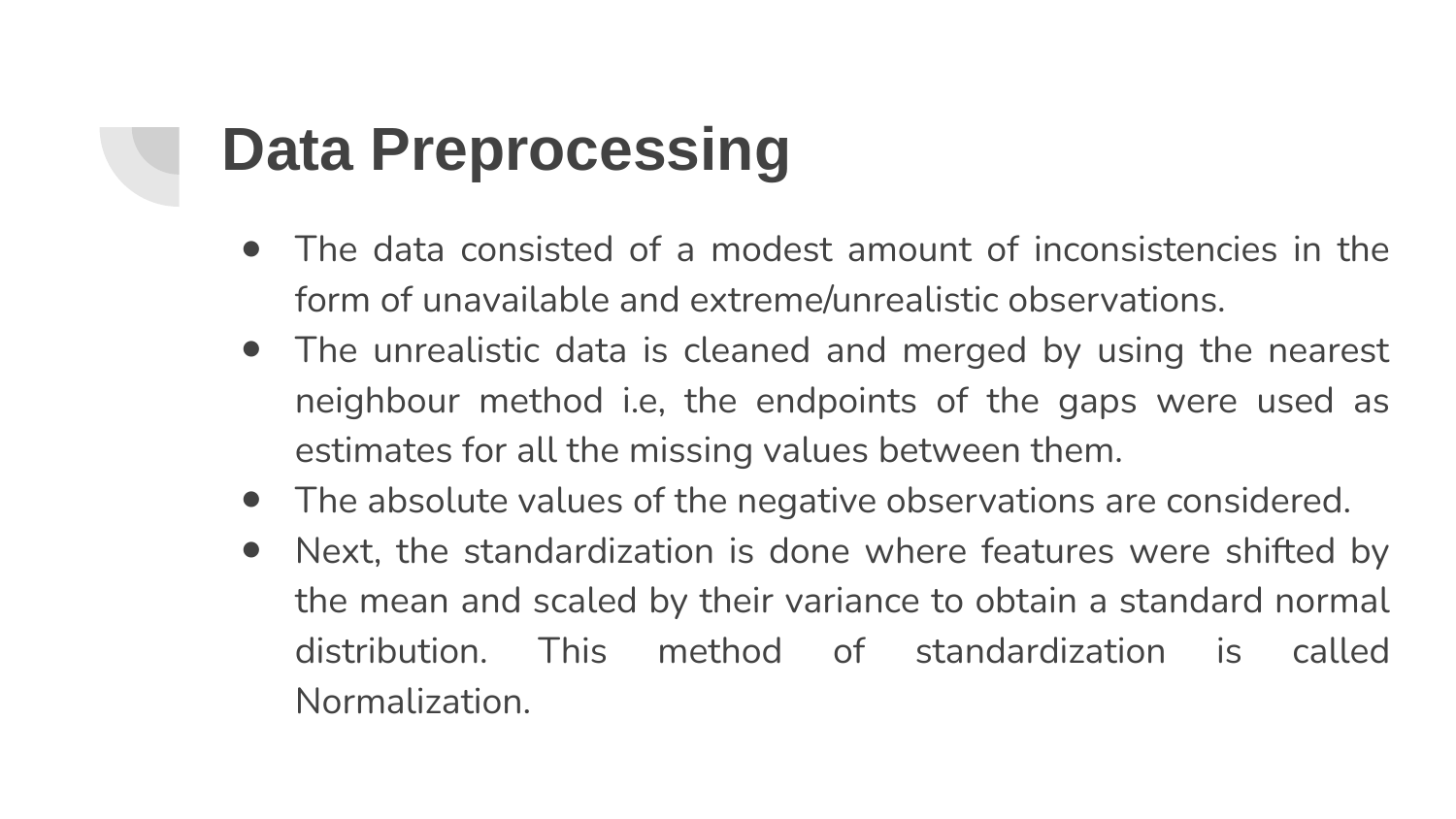

# Data Preprocessing
The data consisted of a modest amount of inconsistencies in the form of unavailable and extreme/unrealistic observations.
The unrealistic data is cleaned and merged by using the nearest neighbour method i.e, the endpoints of the gaps were used as estimates for all the missing values between them.
The absolute values of the negative observations are considered.
Next, the standardization is done where features were shifted by the mean and scaled by their variance to obtain a standard normal distribution. This method of standardization is called Normalization.